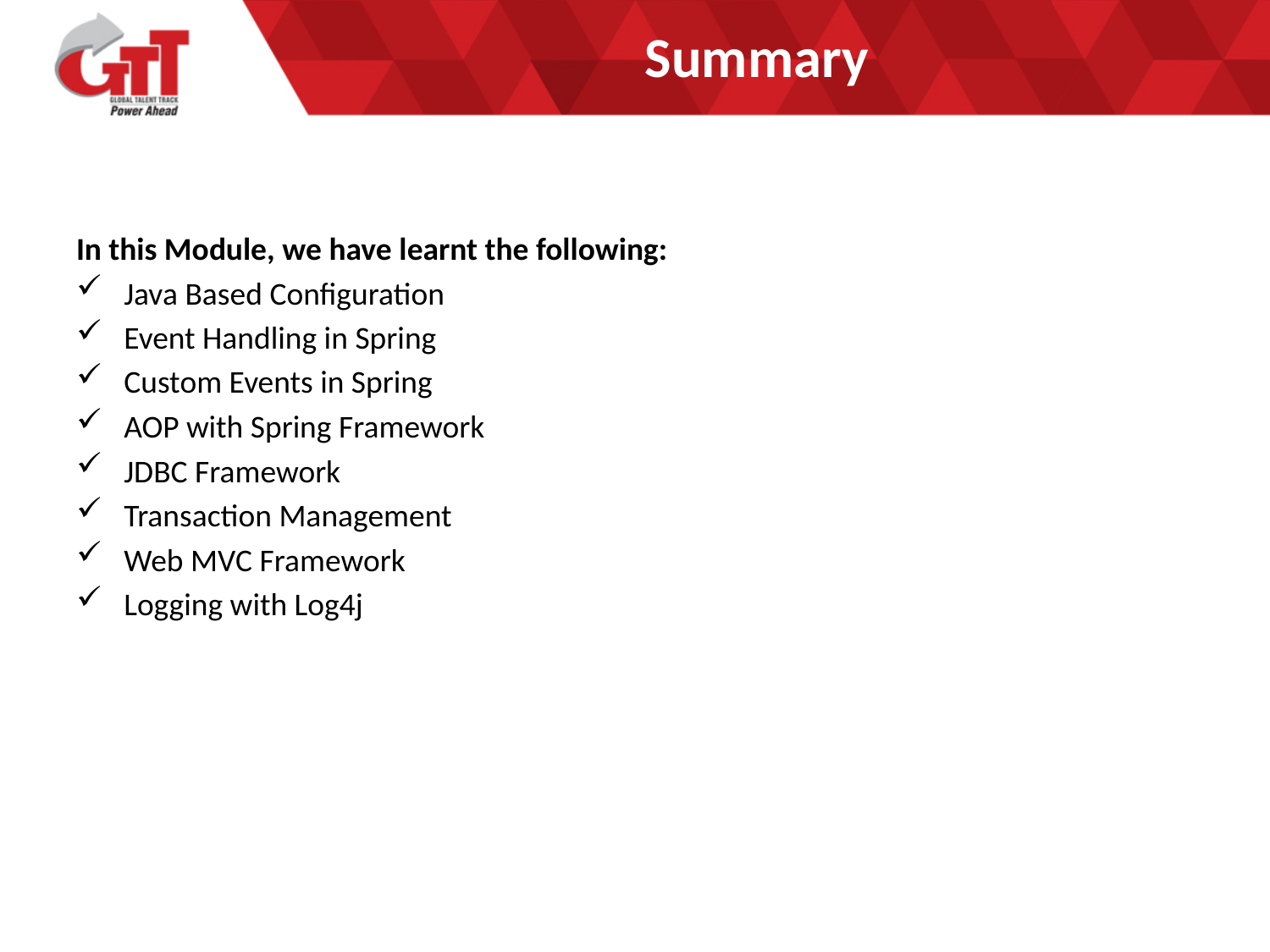

# Summary
In this Module, we have learnt the following:
Java Based Configuration
Event Handling in Spring
Custom Events in Spring
AOP with Spring Framework
JDBC Framework
Transaction Management
Web MVC Framework
Logging with Log4j